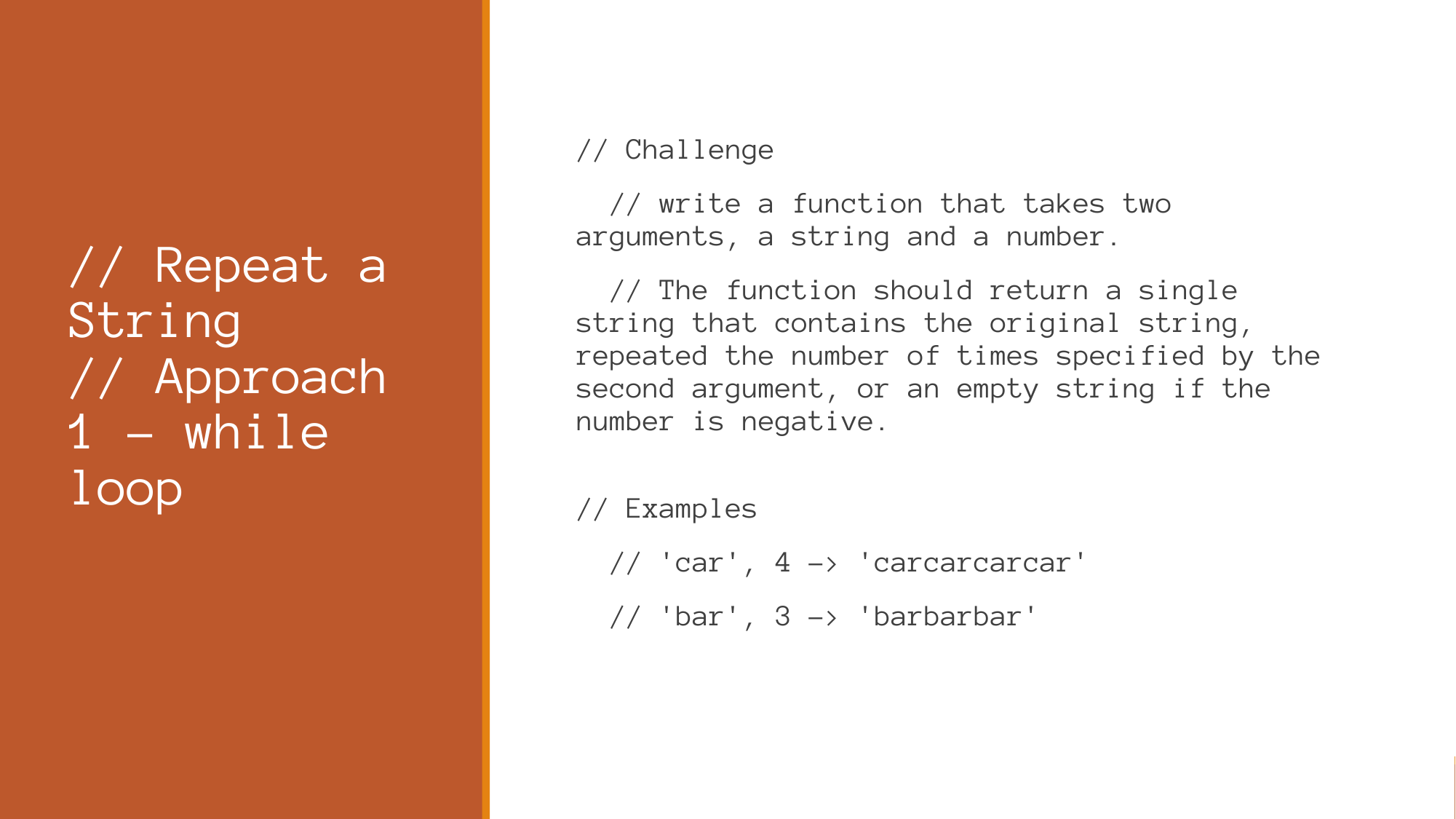

# // Repeat a String // Approach 1 - while loop
// Challenge
  // write a function that takes two arguments, a string and a number.
  // The function should return a single string that contains the original string, repeated the number of times specified by the second argument, or an empty string if the number is negative.
// Examples
  // 'car', 4 -> 'carcarcarcar'
  // 'bar', 3 -> 'barbarbar'